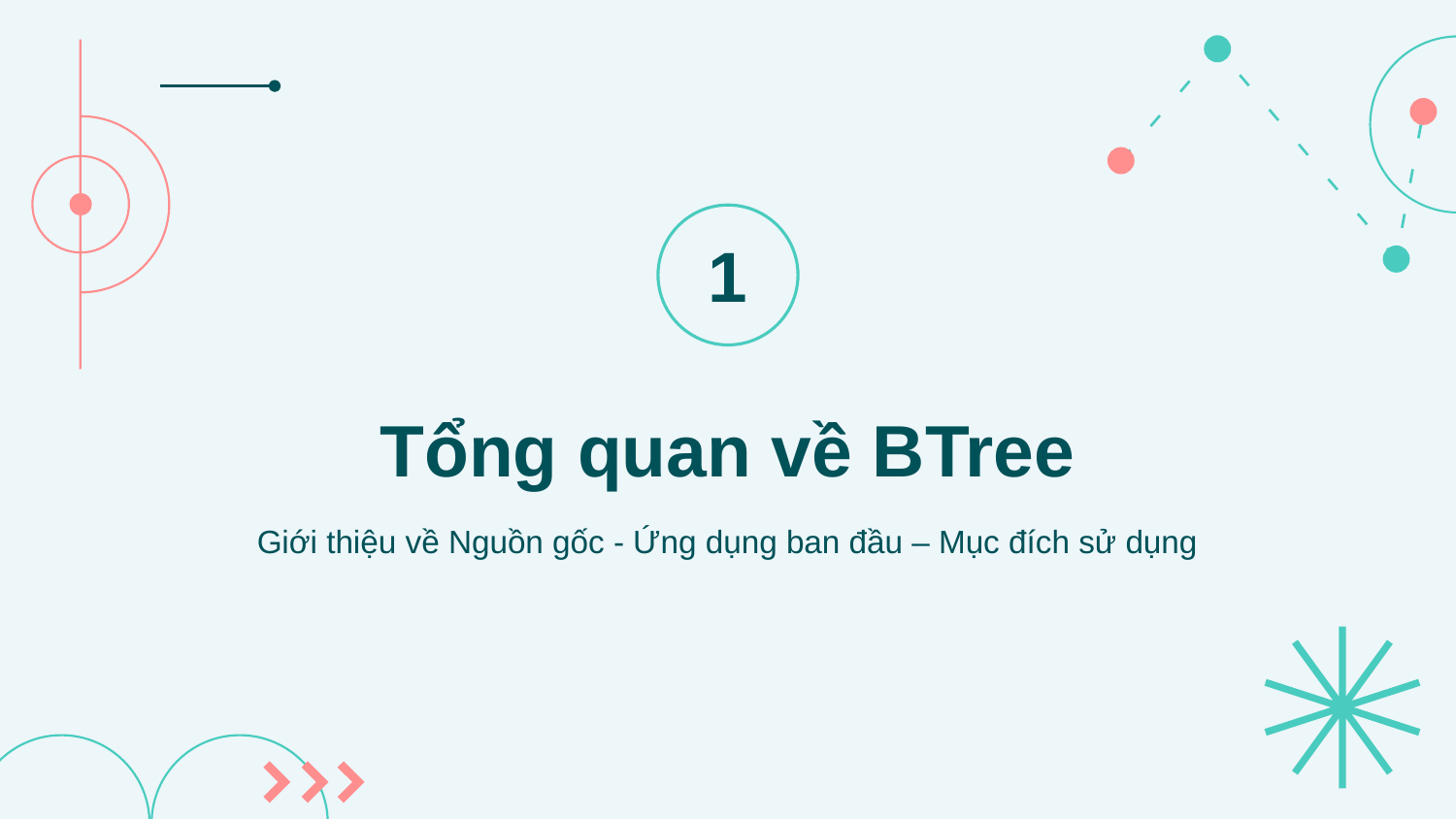

1
# Tổng quan về BTree
Giới thiệu về Nguồn gốc - Ứng dụng ban đầu – Mục đích sử dụng